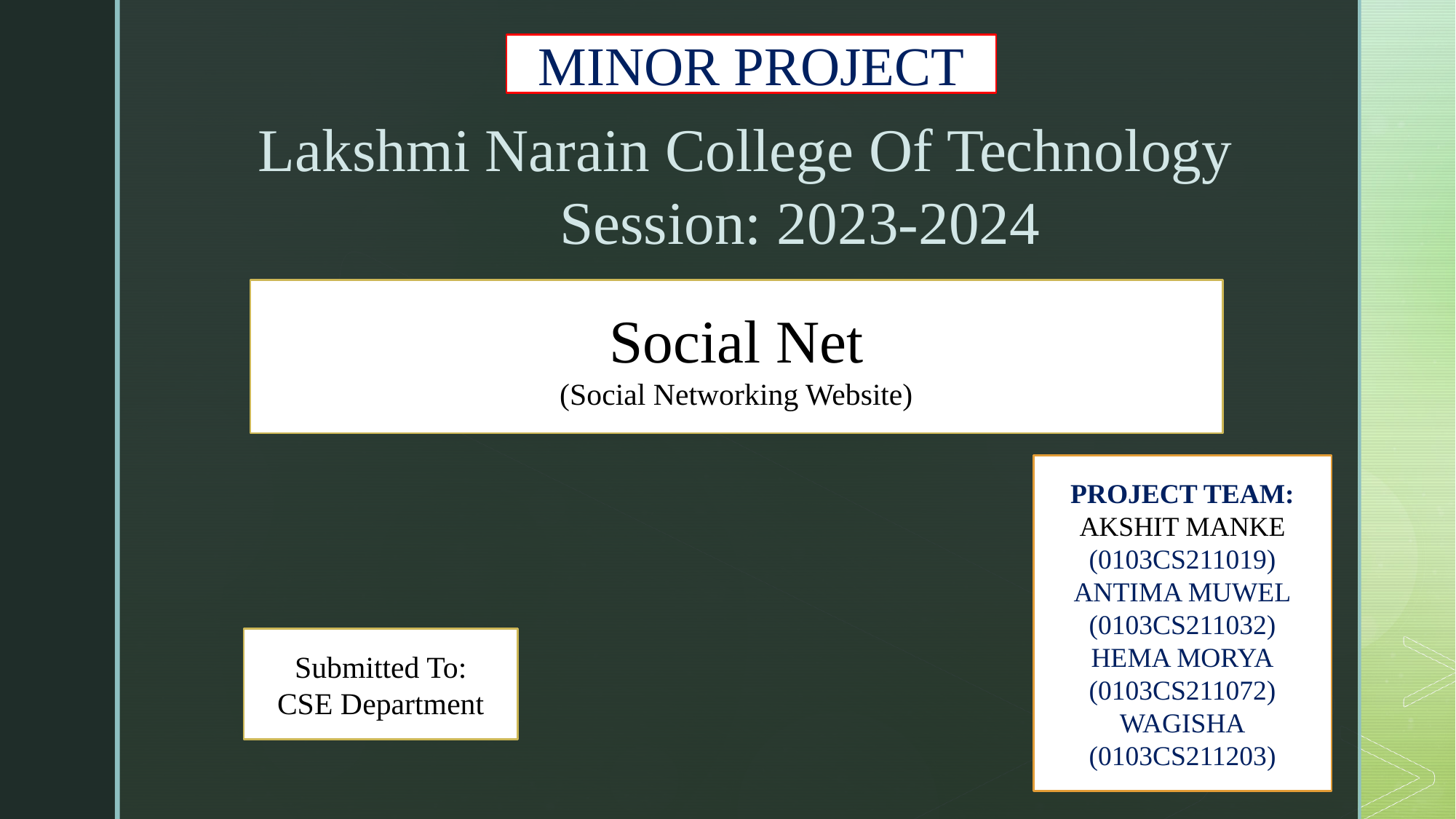

MINOR PROJECT
Lakshmi Narain College Of Technology
 	Session: 2023-2024
Social Net
(Social Networking Website)
PROJECT TEAM:
AKSHIT MANKE
(0103CS211019)
ANTIMA MUWEL
(0103CS211032)
HEMA MORYA
(0103CS211072)
WAGISHA
(0103CS211203)
Submitted To:
CSE Department